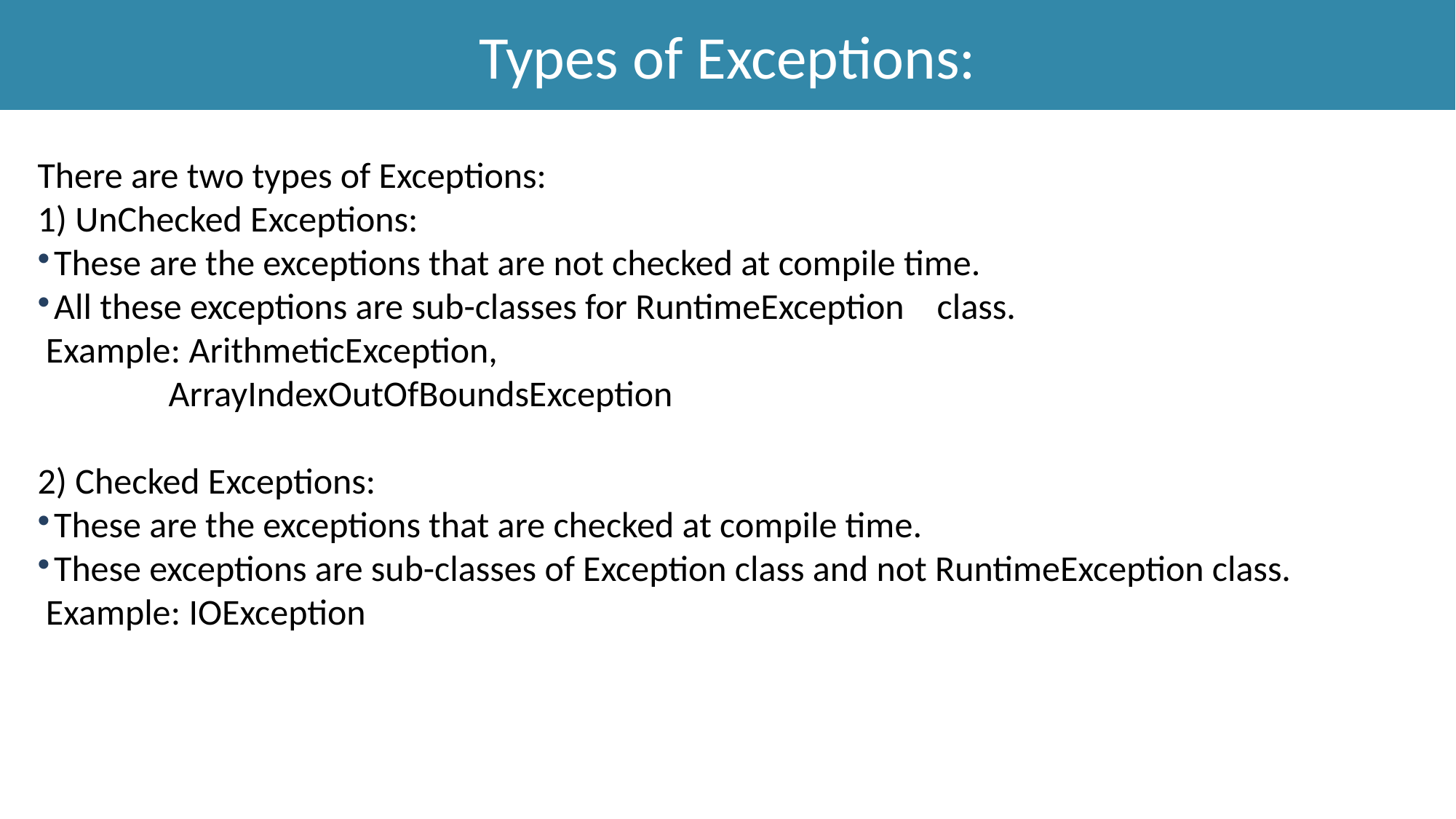

Types of Exceptions:

Exception Handling
There are two types of Exceptions:
1) UnChecked Exceptions:
These are the exceptions that are not checked at compile time.
All these exceptions are sub-classes for RuntimeException    class.
 Example: ArithmeticException,
                ArrayIndexOutOfBoundsException

2) Checked Exceptions:
These are the exceptions that are checked at compile time.
These exceptions are sub-classes of Exception class and not RuntimeException class.
 Example: IOException